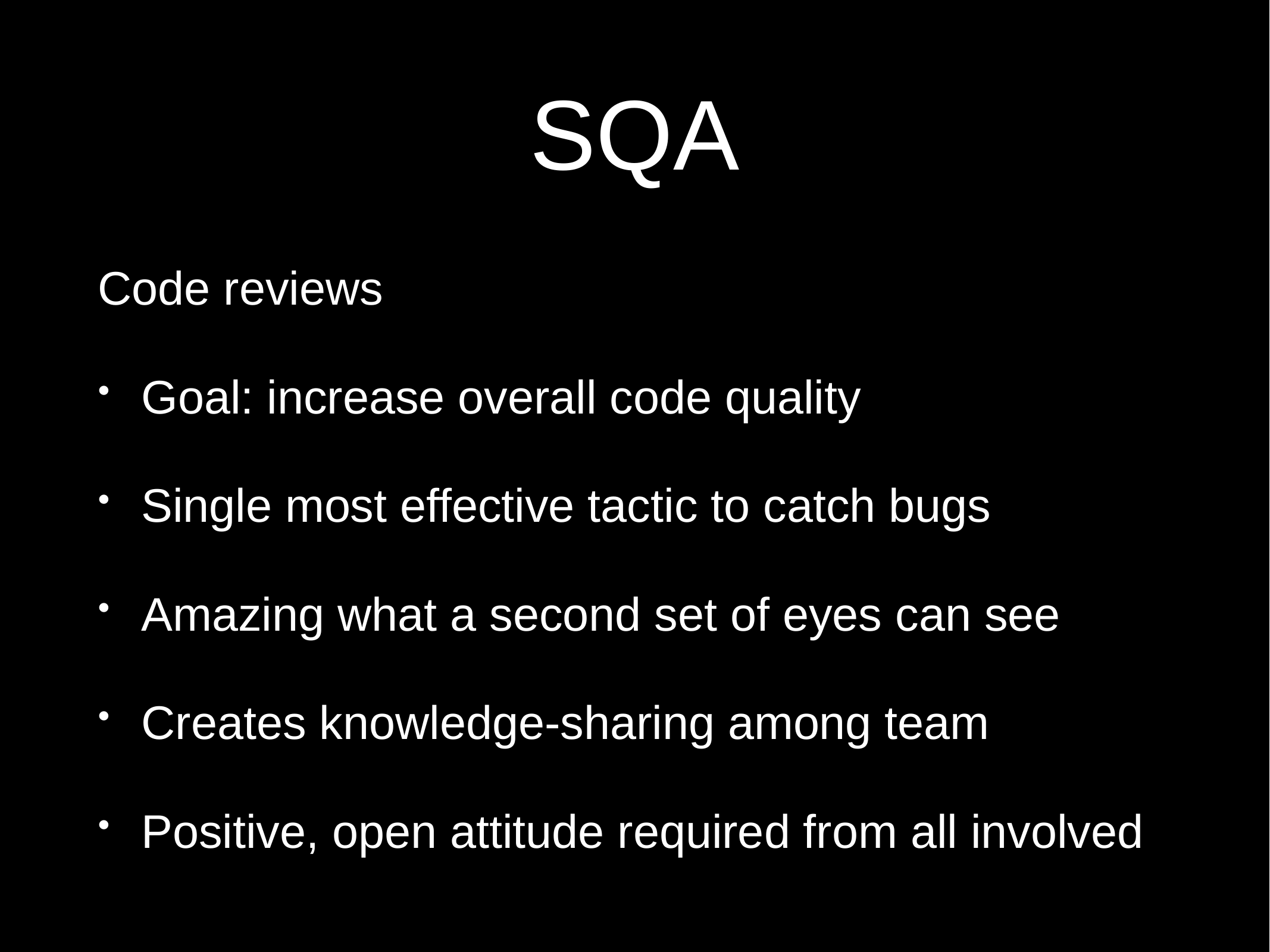

# SQA
Code reviews
Goal: increase overall code quality
Single most effective tactic to catch bugs
Amazing what a second set of eyes can see
Creates knowledge-sharing among team
Positive, open attitude required from all involved